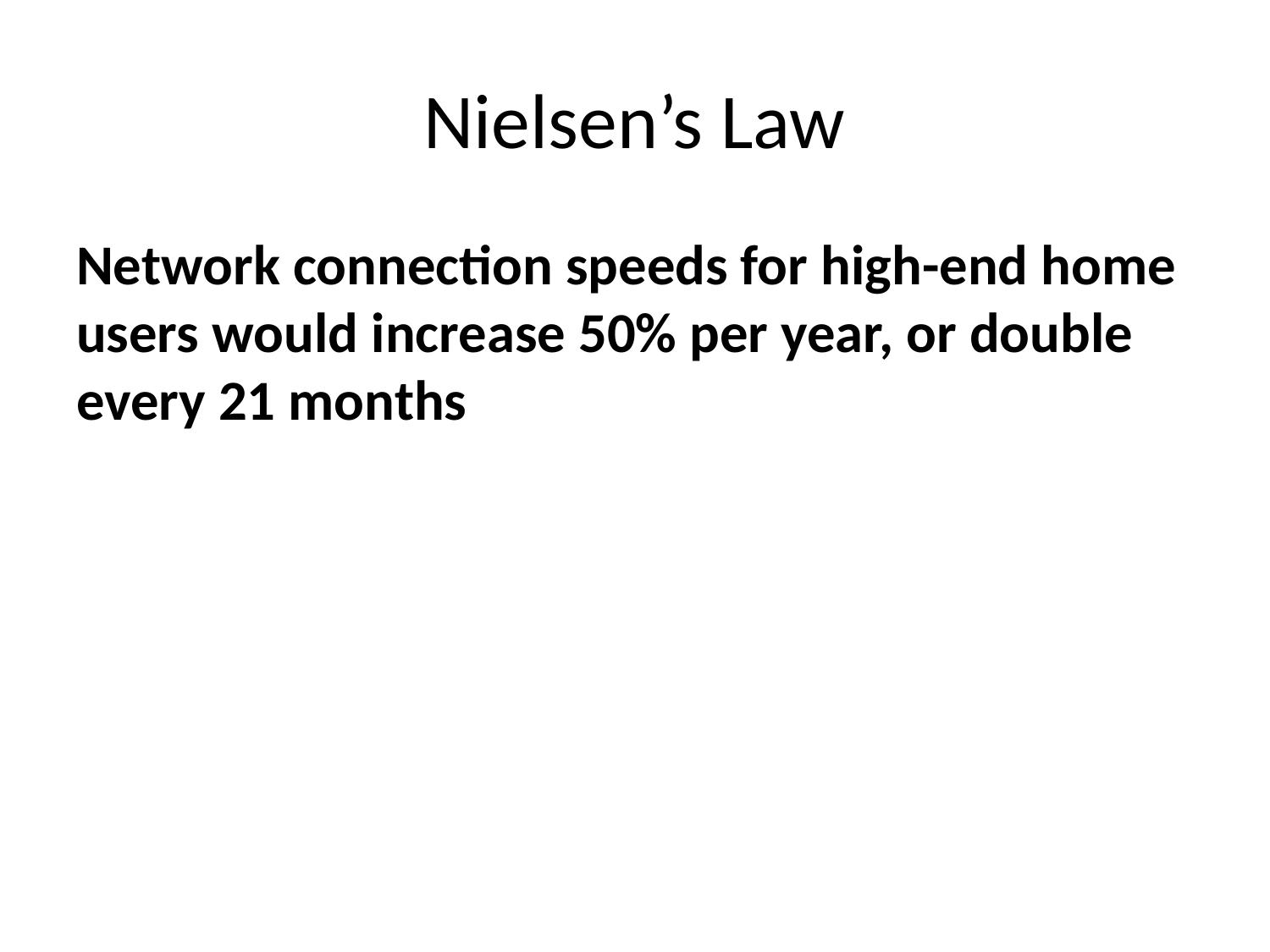

# Nielsen’s Law
Network connection speeds for high-end home users would increase 50% per year, or double every 21 months